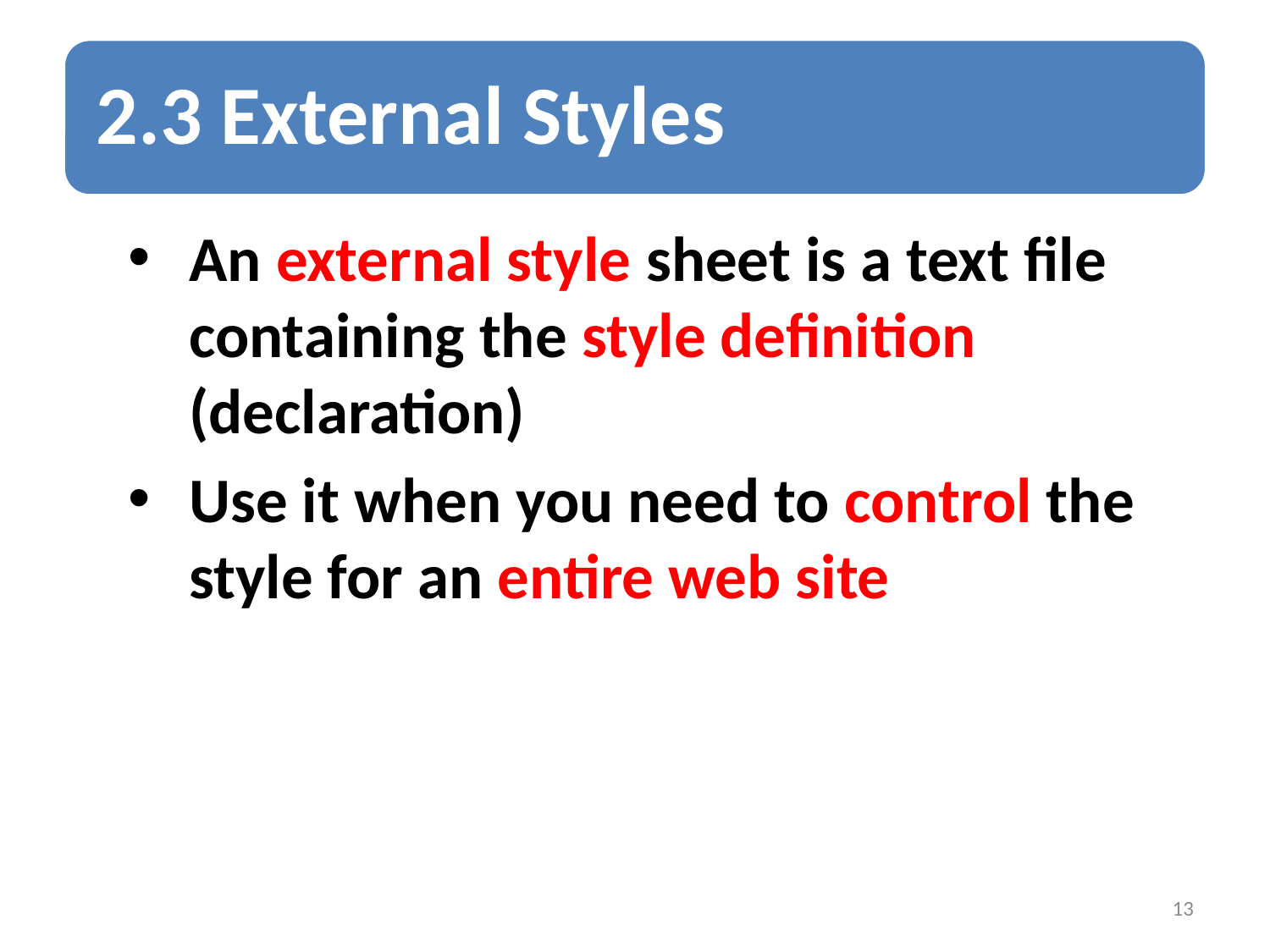

2.3 External Styles
An external style sheet is a text file containing the style definition (declaration)
Use it when you need to control the style for an entire web site
13